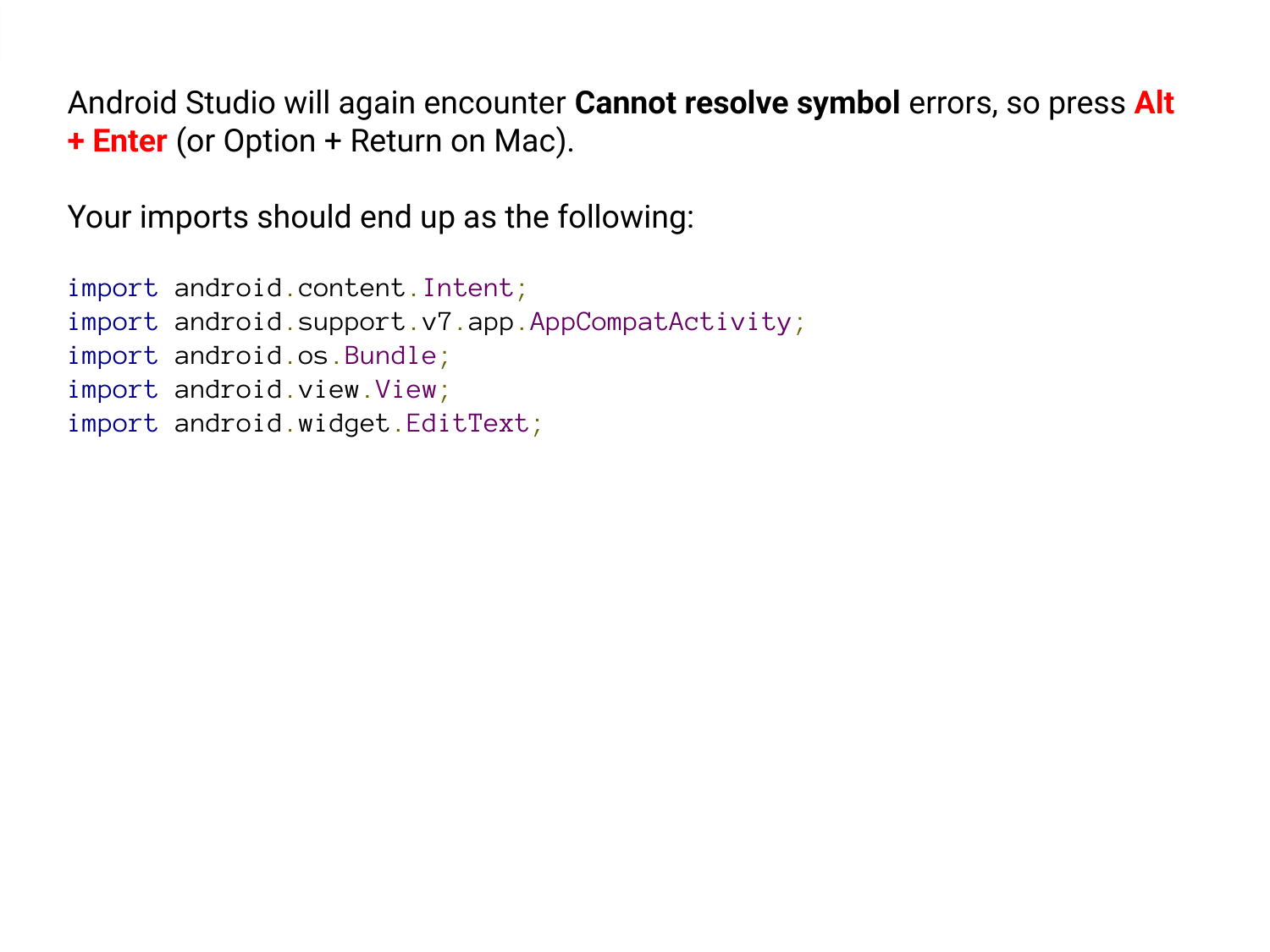

Android Studio will again encounter Cannot resolve symbol errors, so press Alt + Enter (or Option + Return on Mac).

Your imports should end up as the following:

import android.content.Intent;
import android.support.v7.app.AppCompatActivity;
import android.os.Bundle;
import android.view.View;
import android.widget.EditText;